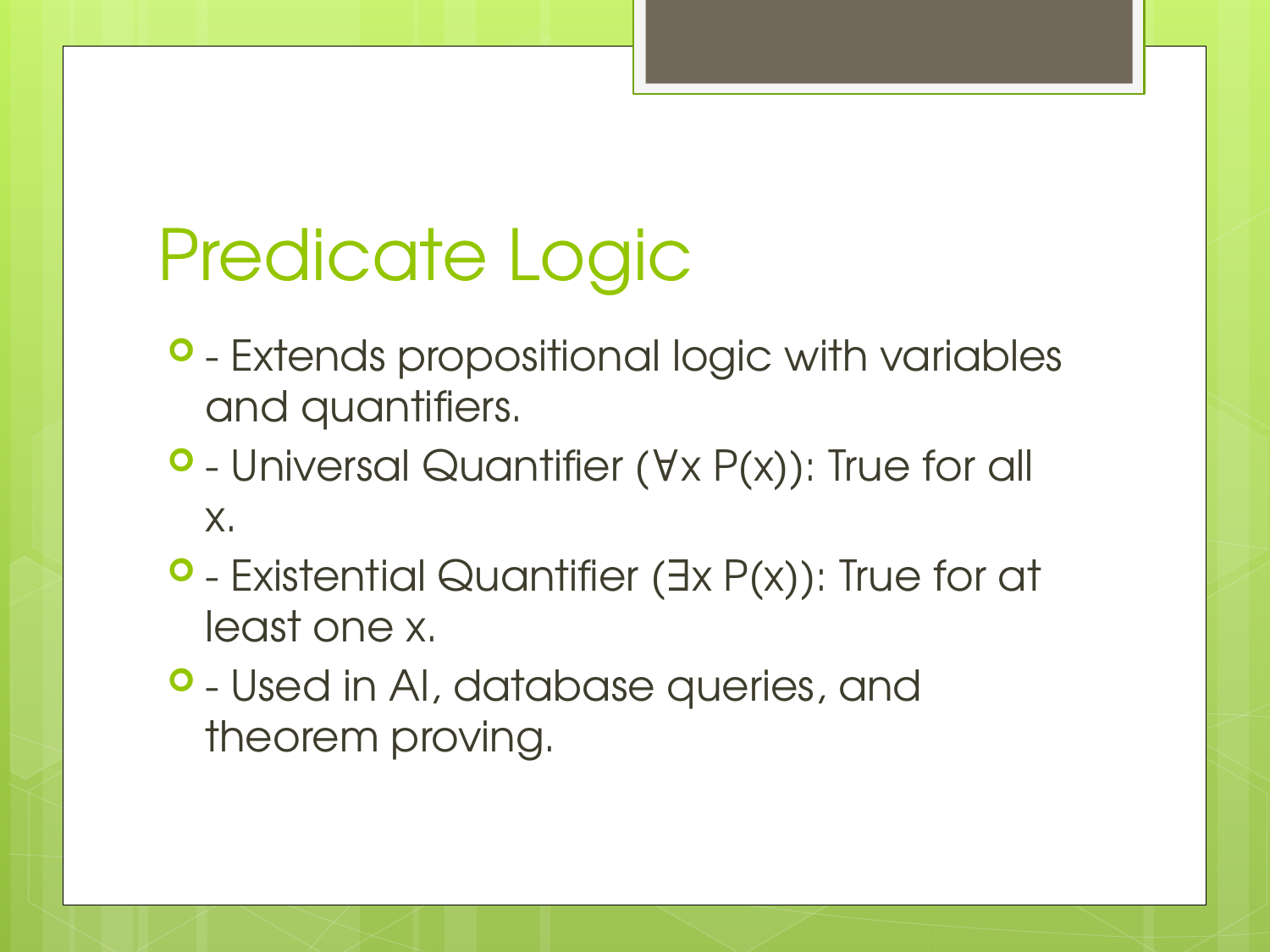

# Predicate Logic
- Extends propositional logic with variables and quantifiers.
- Universal Quantifier (∀x P(x)): True for all x.
- Existential Quantifier (∃x P(x)): True for at least one x.
- Used in AI, database queries, and theorem proving.